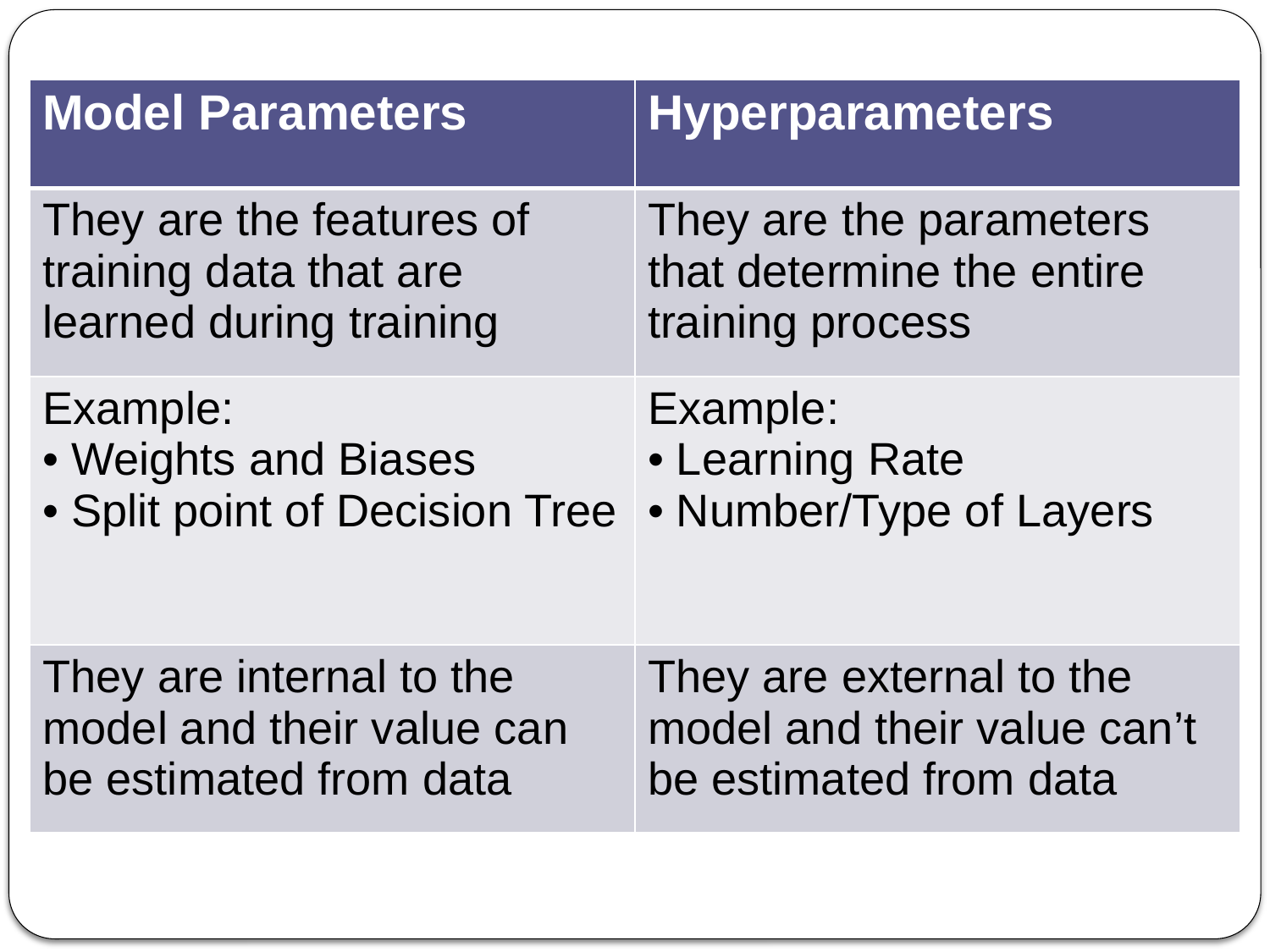

| Model Parameters | Hyperparameters |
| --- | --- |
| They are the features of training data that are learned during training | They are the parameters that determine the entire training process |
| Example: Weights and Biases Split point of Decision Tree | Example: Learning Rate Number/Type of Layers |
| They are internal to the model and their value can be estimated from data | They are external to the model and their value can’t be estimated from data |